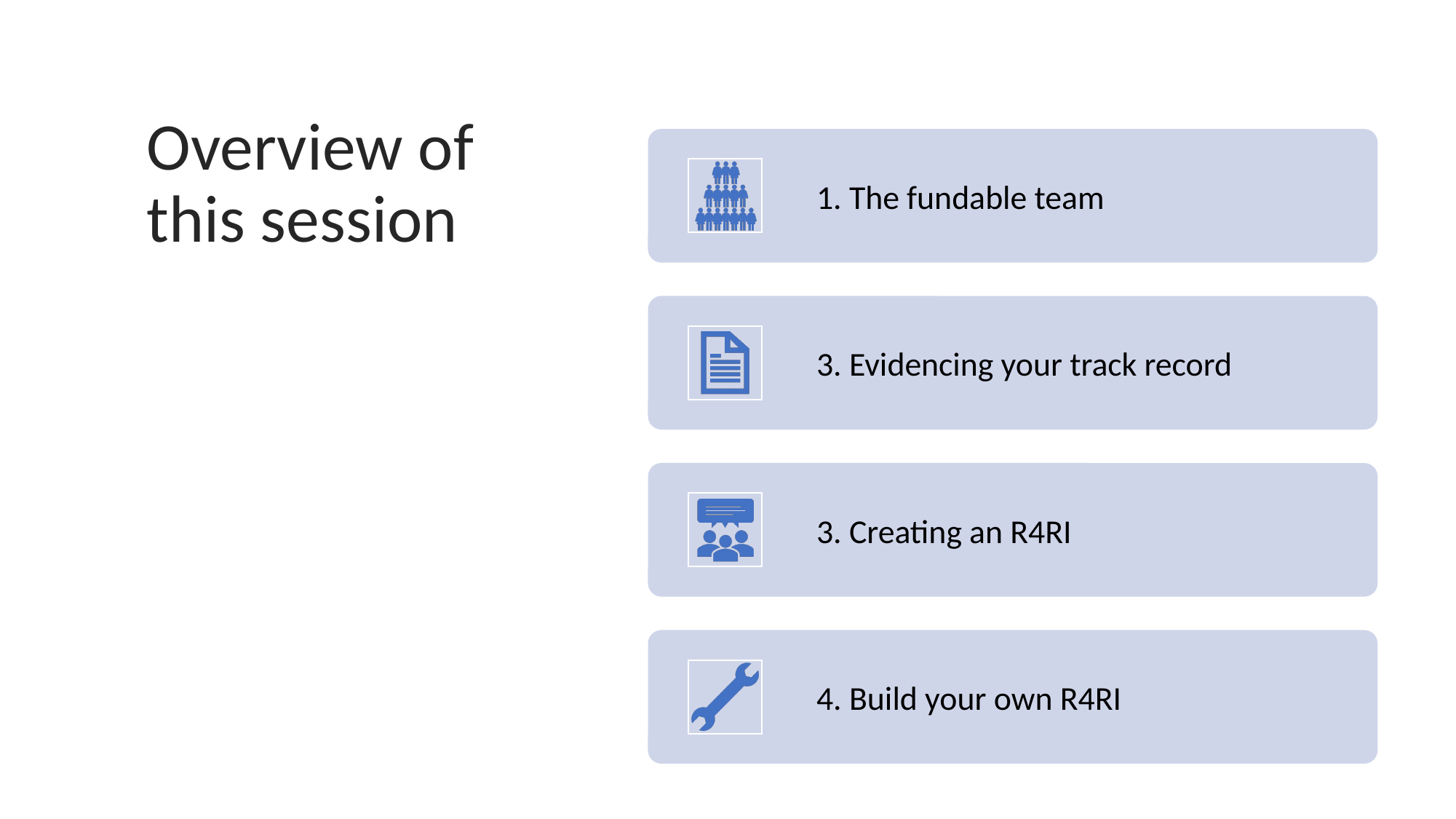

# Overview of this session
1. The fundable team
3. Evidencing your track record
3. Creating an R4RI
4. Build your own R4RI